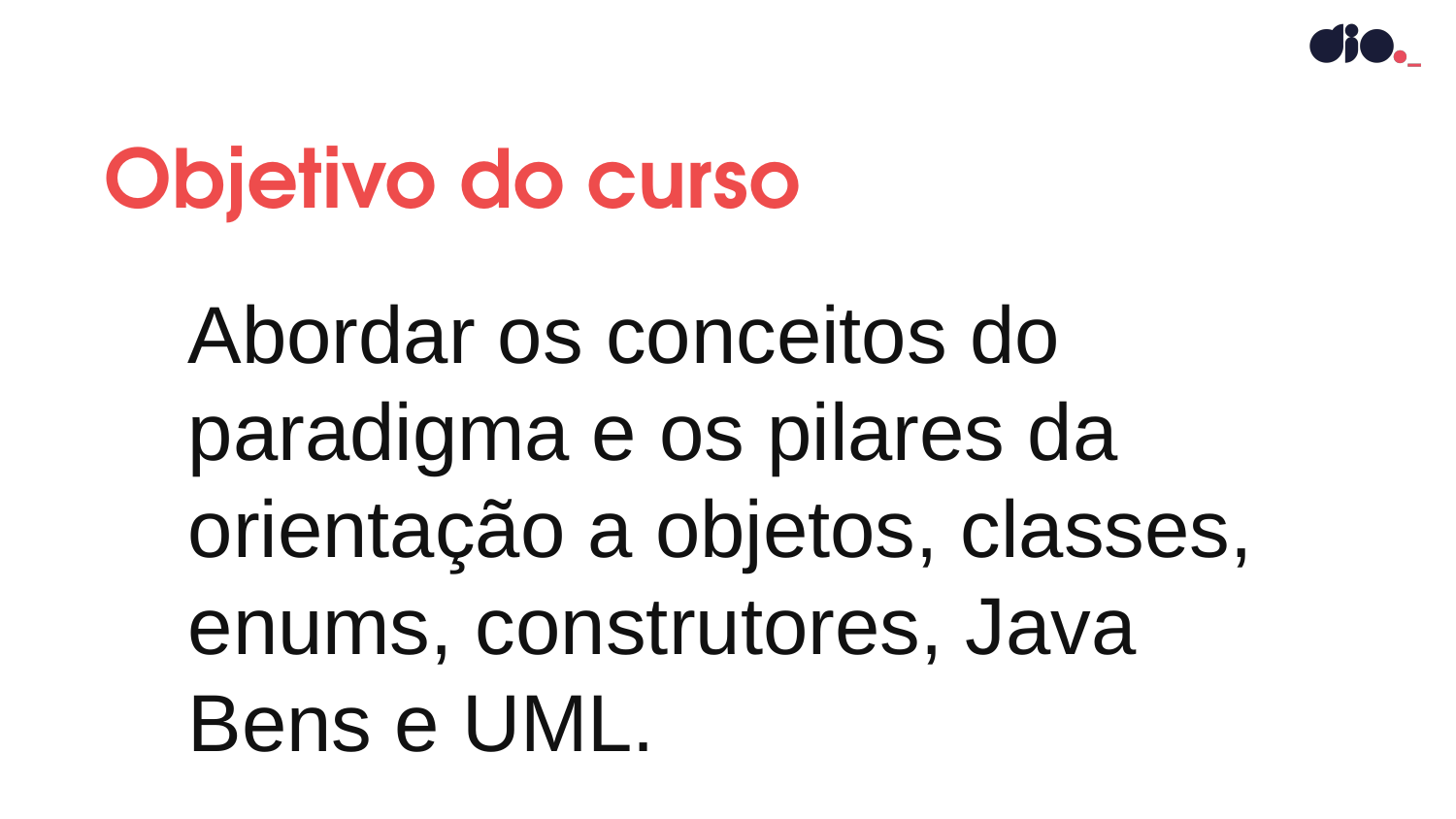

Objetivo do curso
Abordar os conceitos do paradigma e os pilares da orientação a objetos, classes, enums, construtores, Java Bens e UML.